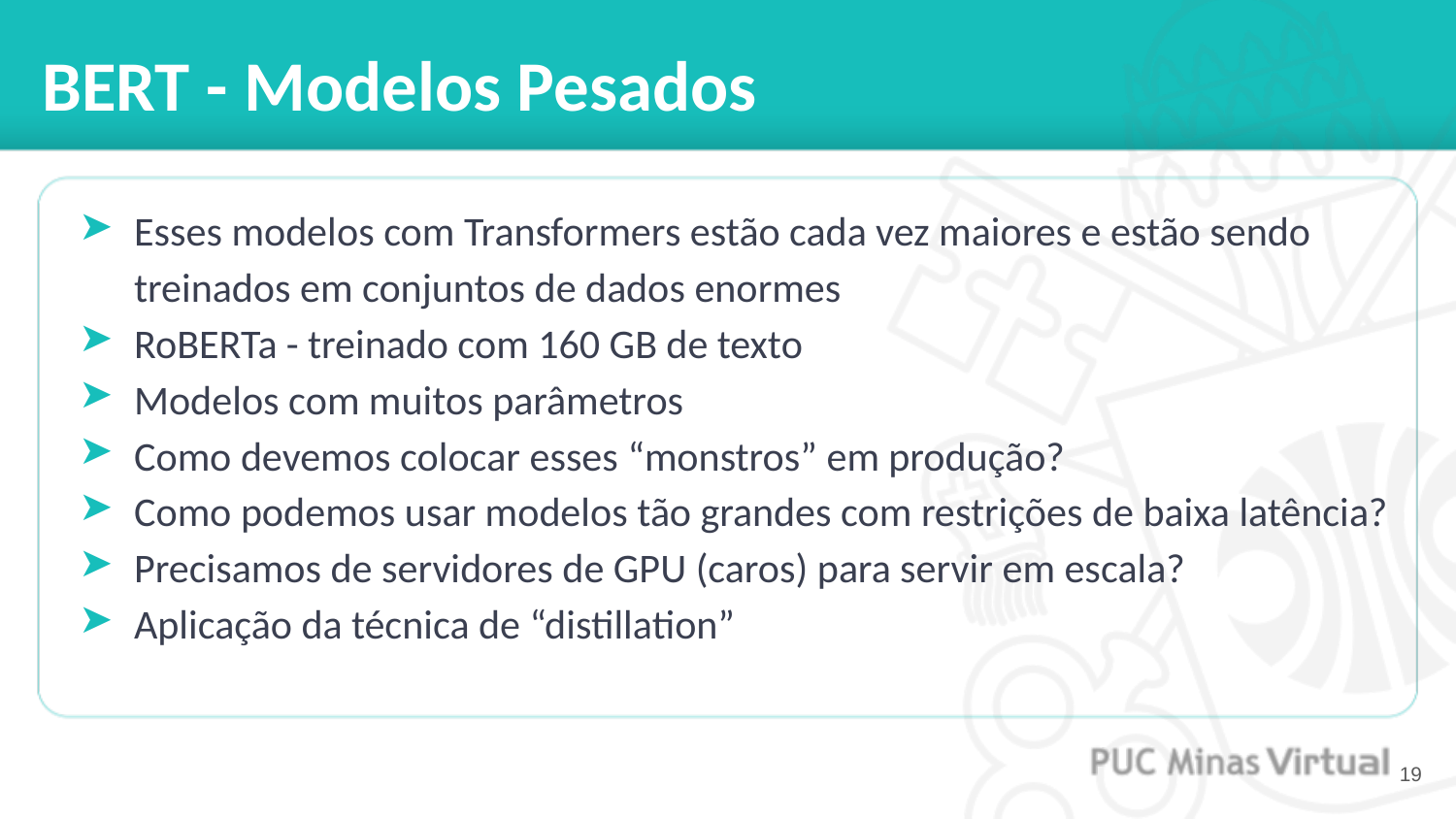

# BERT - Modelos Pesados
Esses modelos com Transformers estão cada vez maiores e estão sendo treinados em conjuntos de dados enormes
RoBERTa - treinado com 160 GB de texto
Modelos com muitos parâmetros
Como devemos colocar esses “monstros” em produção?
Como podemos usar modelos tão grandes com restrições de baixa latência?
Precisamos de servidores de GPU (caros) para servir em escala?
Aplicação da técnica de “distillation”
19